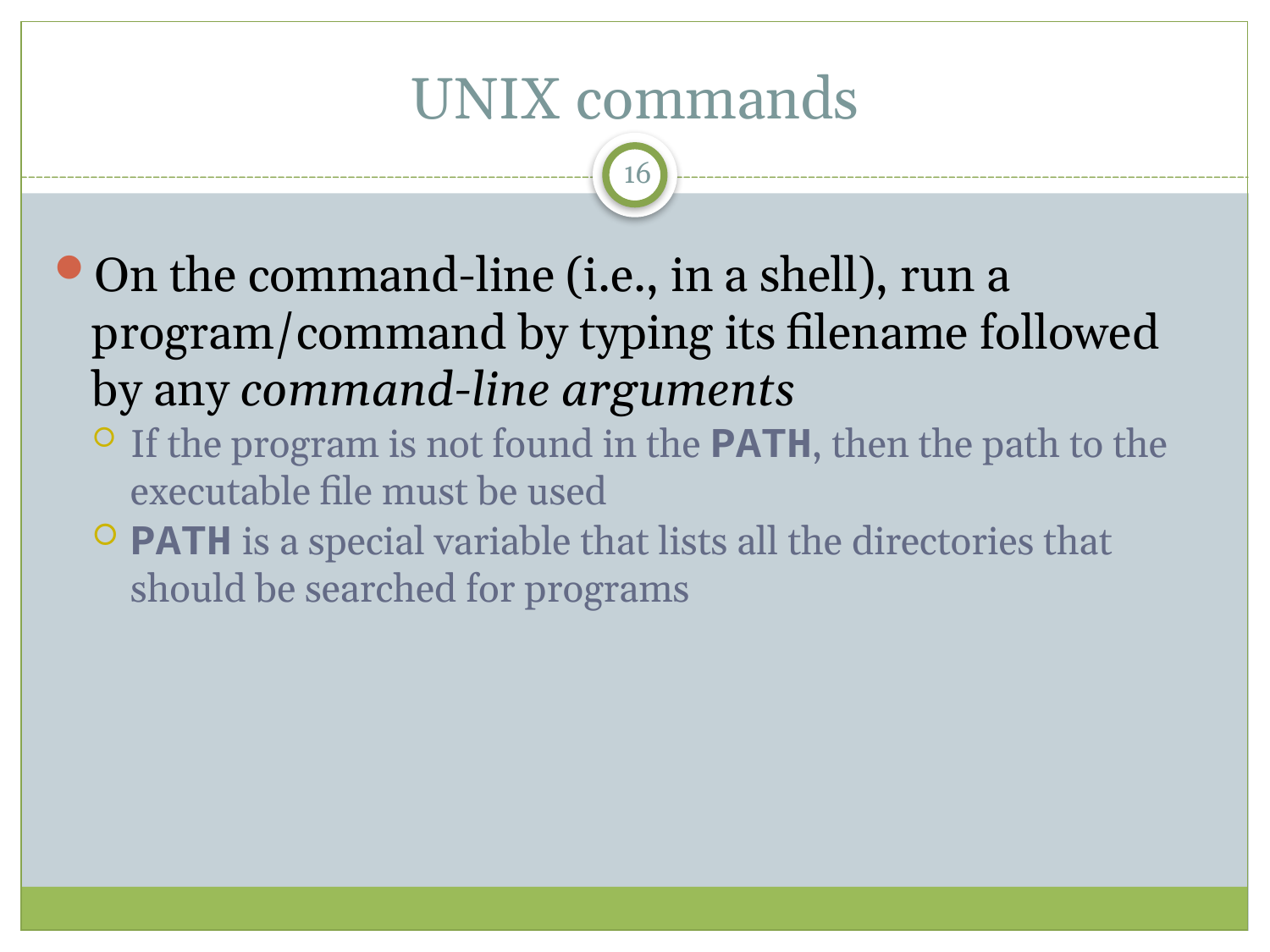

UNIX commands
16
On the command-line (i.e., in a shell), run a program/command by typing its filename followed by any command-line arguments
If the program is not found in the PATH, then the path to the executable file must be used
PATH is a special variable that lists all the directories that should be searched for programs